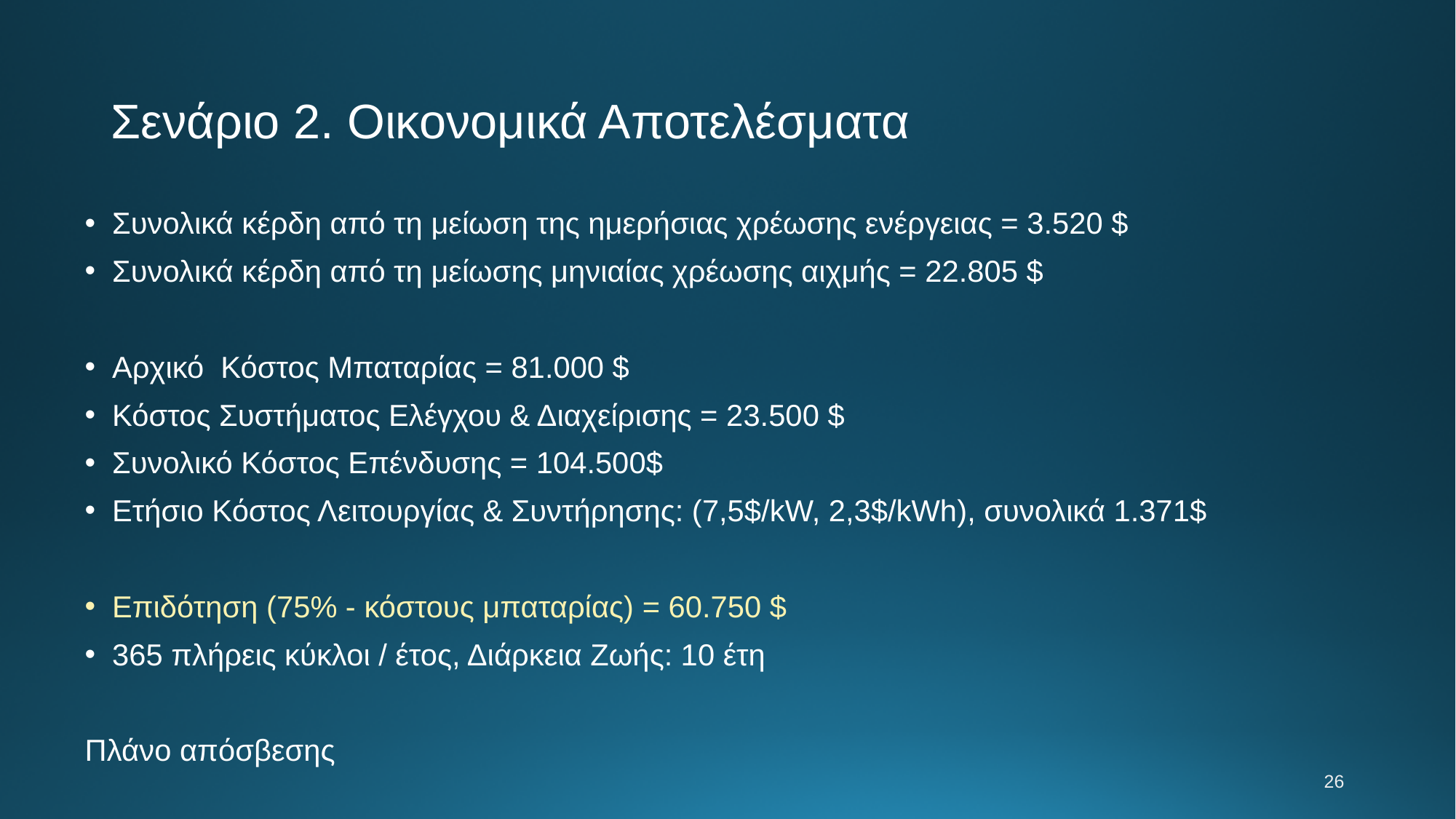

# Σενάριο 2. Οικονομικά Αποτελέσματα
Συνολικά κέρδη από τη μείωση της ημερήσιας χρέωσης ενέργειας = 3.520 $
Συνολικά κέρδη από τη μείωσης μηνιαίας χρέωσης αιχμής = 22.805 $

Αρχικό  Κόστος Μπαταρίας = 81.000 $
Κόστος Συστήματος Ελέγχου & Διαχείρισης = 23.500 $
Συνολικό Κόστος Επένδυσης = 104.500$
Ετήσιο Κόστος Λειτουργίας & Συντήρησης: (7,5$/kW, 2,3$/kWh), συνολικά 1.371$

Επιδότηση (75% - κόστους μπαταρίας) = 60.750 $
365 πλήρεις κύκλοι / έτος, Διάρκεια Ζωής: 10 έτη

Πλάνο απόσβεσης
26